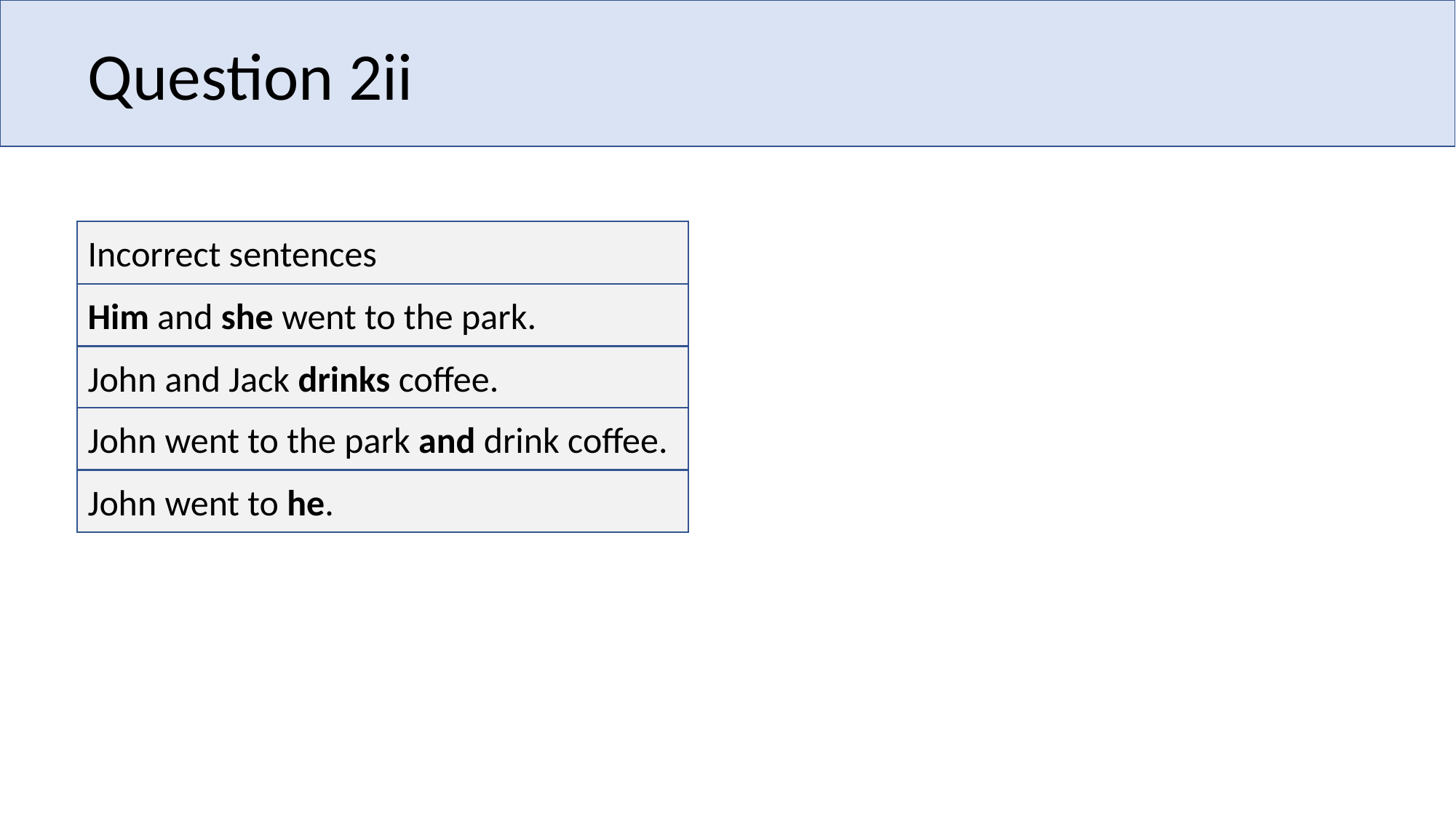

# Question 2ii

Incorrect sentences
Him and she went to the park.
John and Jack drinks coffee.
John went to the park and drink coffee.
John went to he.